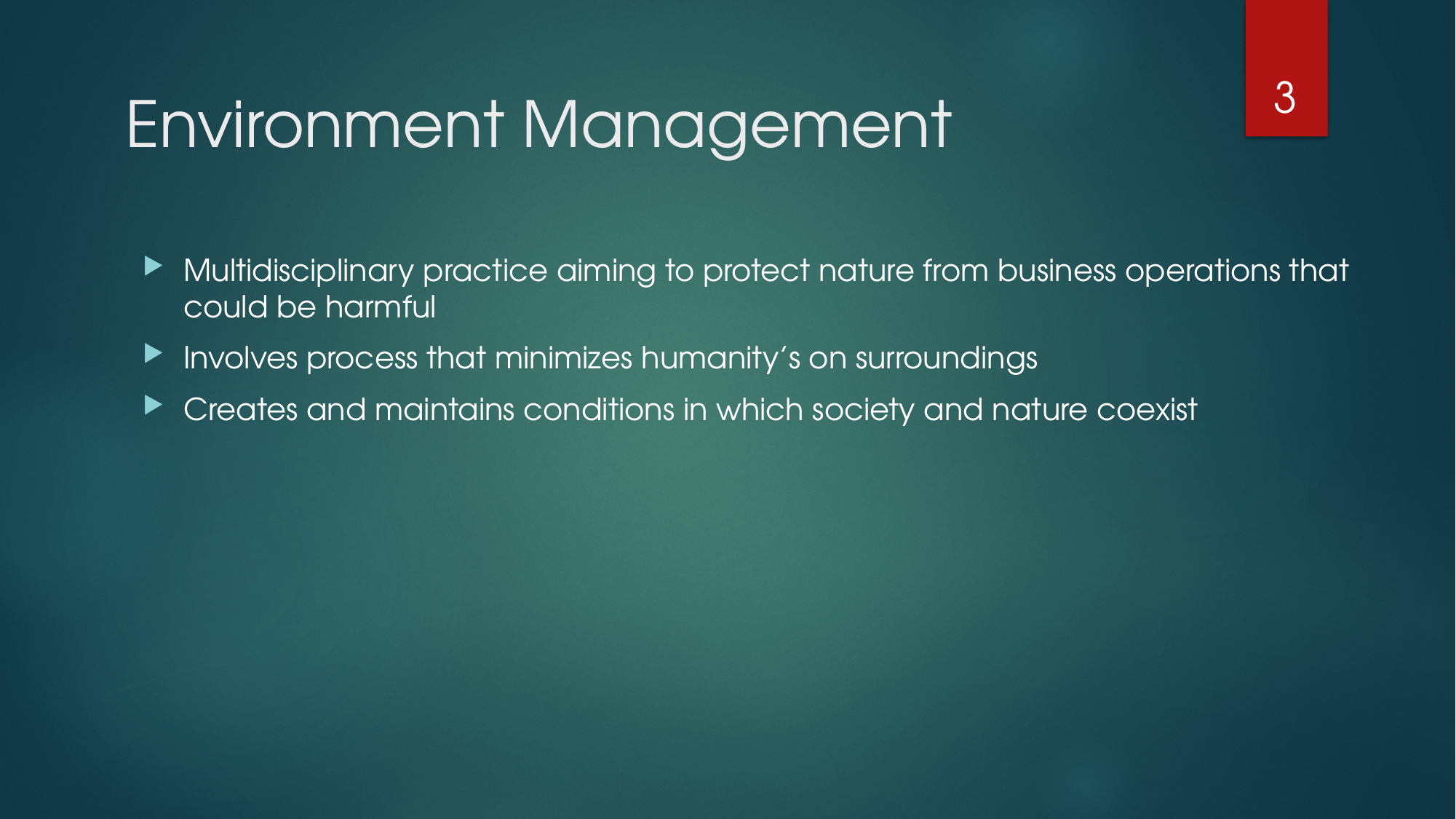

3
# Environment Management
Multidisciplinary practice aiming to protect nature from business operations that could be harmful
Involves process that minimizes humanity’s on surroundings
Creates and maintains conditions in which society and nature coexist